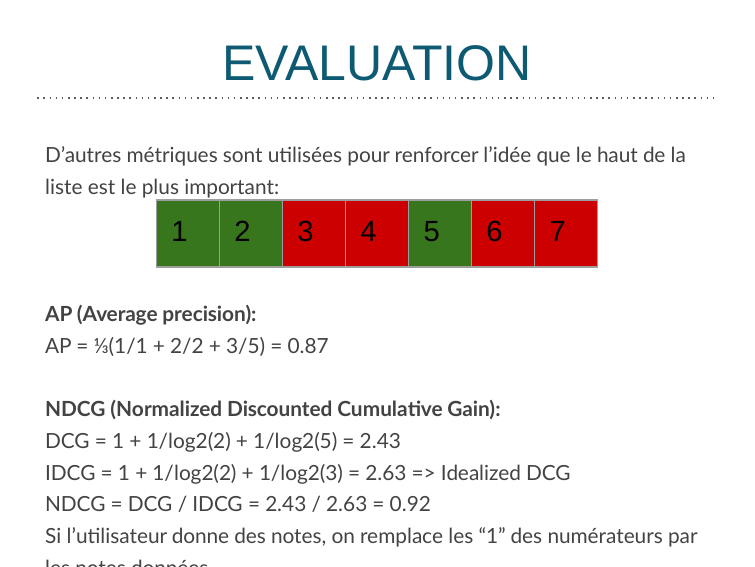

# EVALUATION
D’autres métriques sont utilisées pour renforcer l’idée que le haut de la liste est le plus important:

AP (Average precision):
AP = ⅓(1/1 + 2/2 + 3/5) = 0.87

NDCG (Normalized Discounted Cumulative Gain):
DCG = 1 + 1/log2(2) + 1/log2(5) = 2.43
IDCG = 1 + 1/log2(2) + 1/log2(3) = 2.63 => Idealized DCG
NDCG = DCG / IDCG = 2.43 / 2.63 = 0.92
Si l’utilisateur donne des notes, on remplace les “1” des numérateurs par les notes données.
| 1 | 2 | 3 | 4 | 5 | 6 | 7 |
| --- | --- | --- | --- | --- | --- | --- |